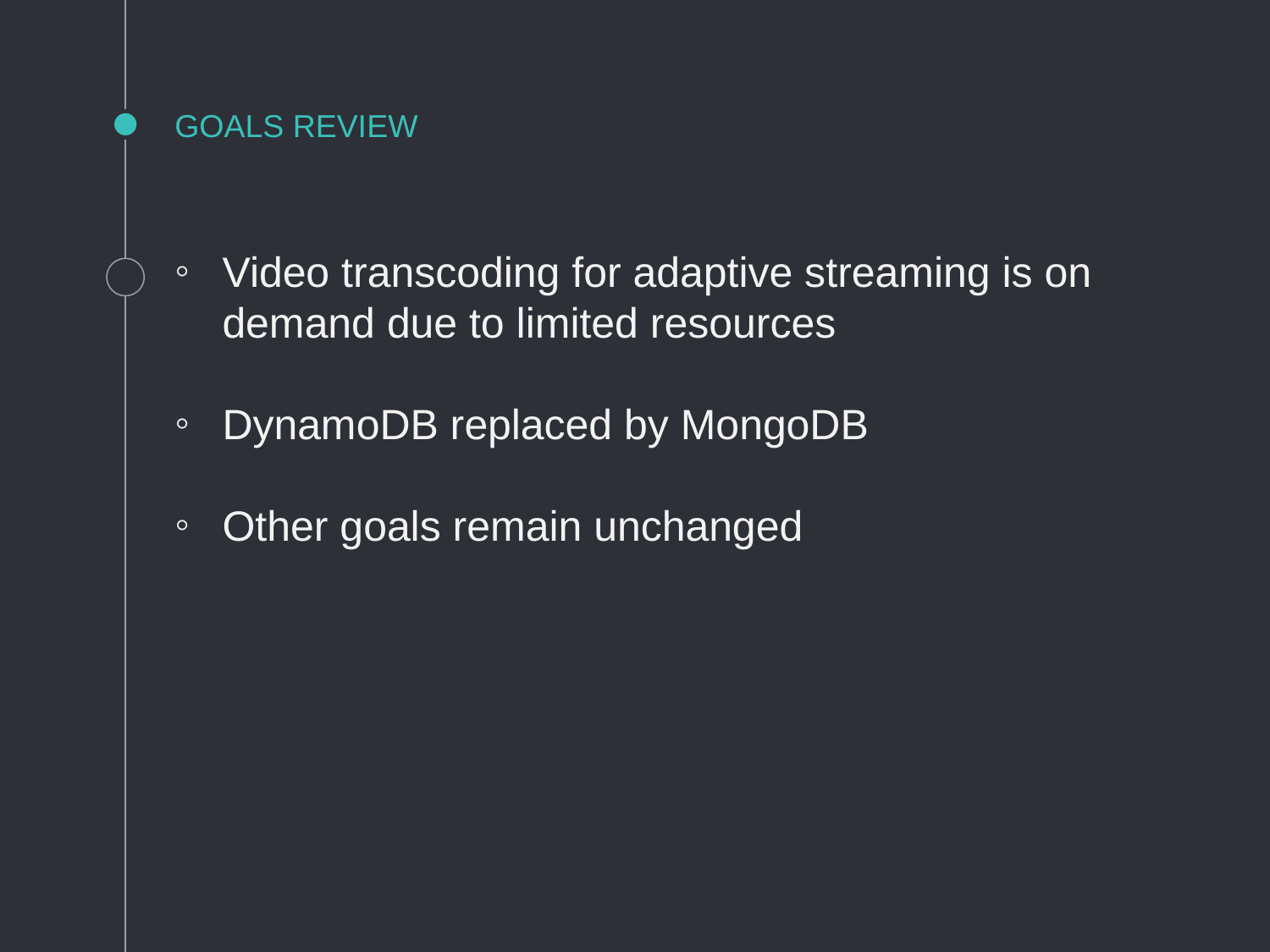

# GOALS REVIEW
Video transcoding for adaptive streaming is on demand due to limited resources

DynamoDB replaced by MongoDB

Other goals remain unchanged